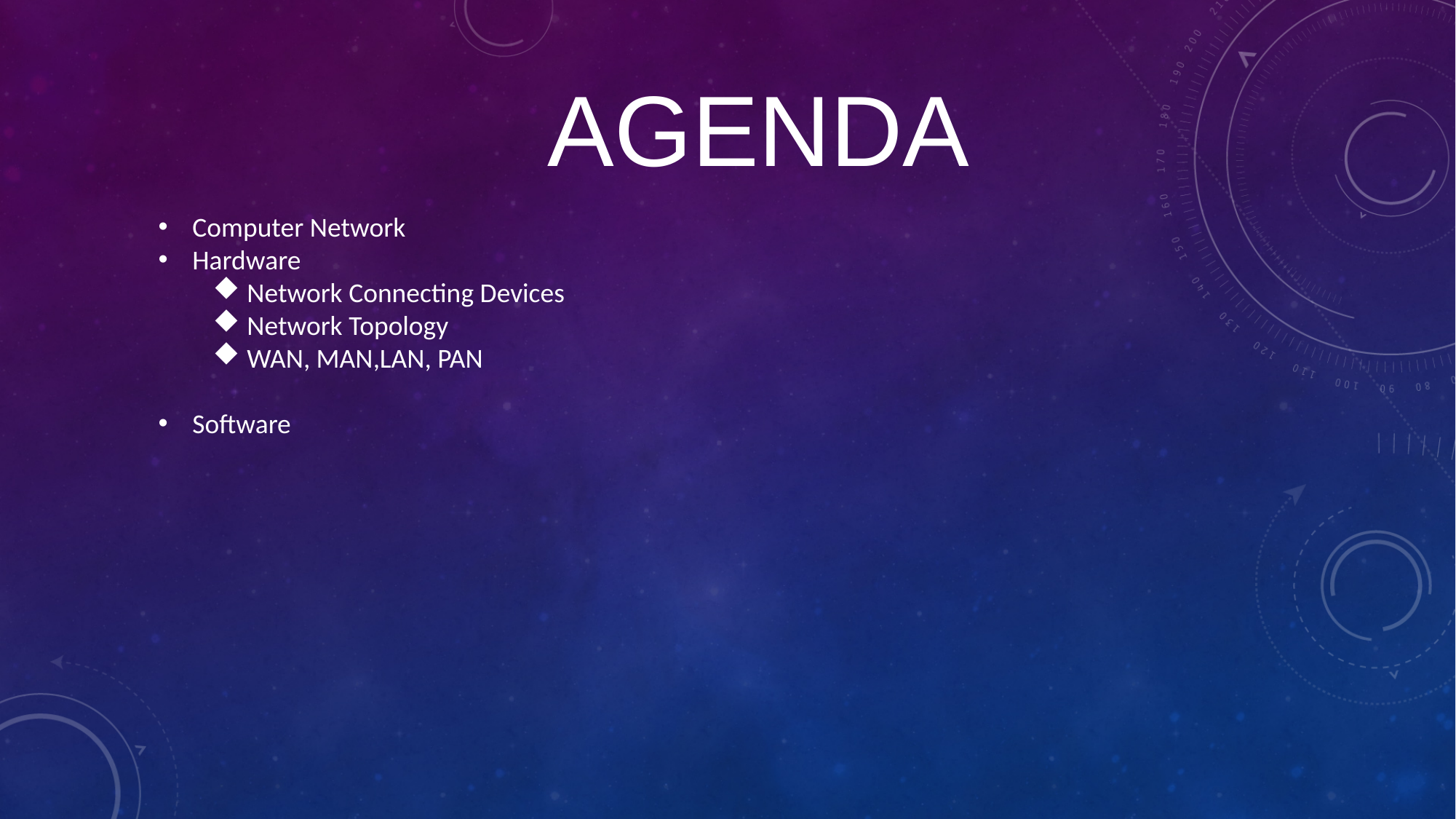

AGENDA
Computer Network
Hardware
Network Connecting Devices
Network Topology
WAN, MAN,LAN, PAN

Software